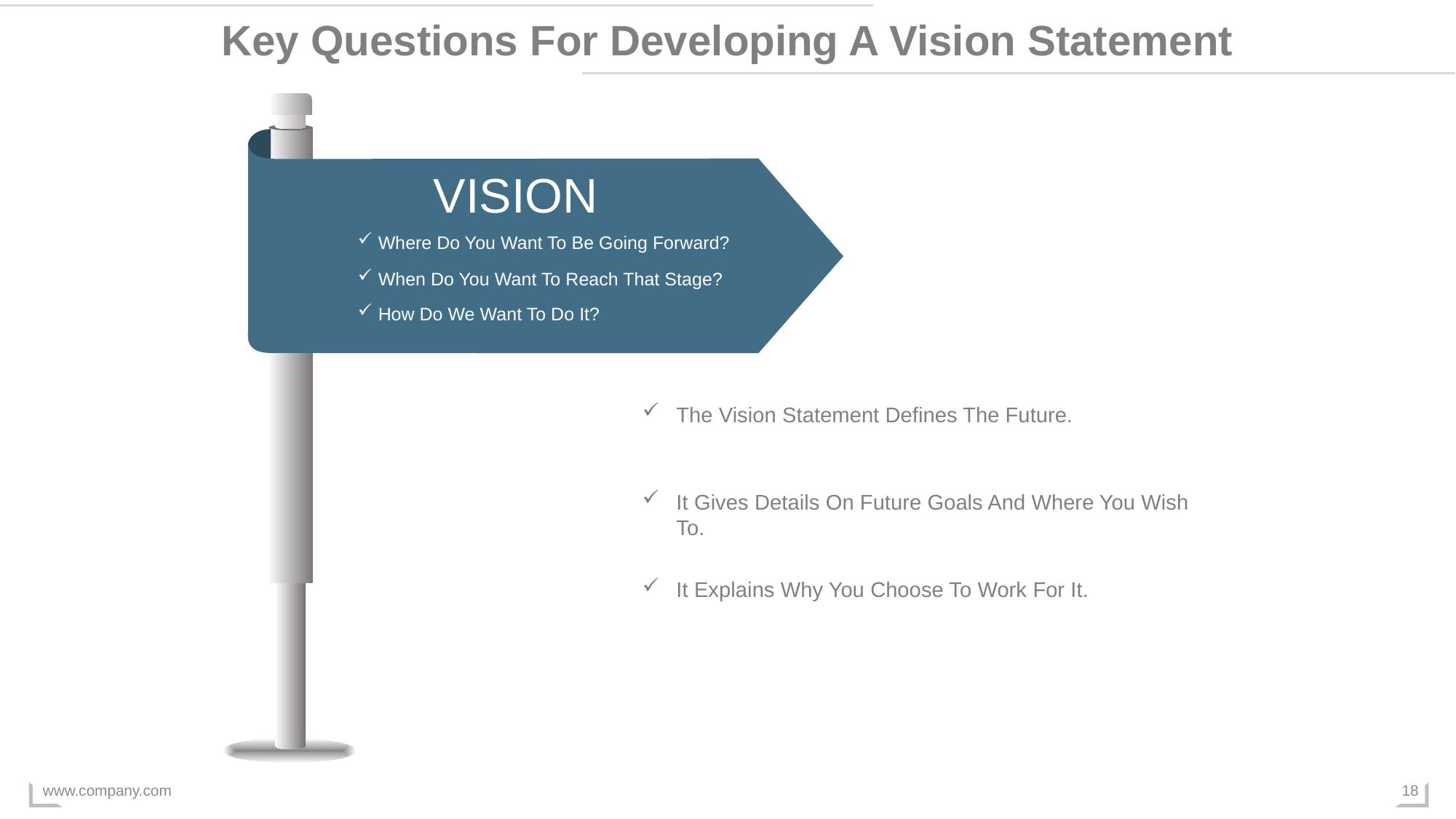

Key Questions For Developing A Vision Statement

VISION
Where Do You Want To Be Going Forward?
When Do You Want To Reach That Stage?
How Do We Want To Do It?

The Vision Statement Defines The Future.
It Gives Details On Future Goals And Where You Wish To.
It Explains Why You Choose To Work For It.
www.company.com
18